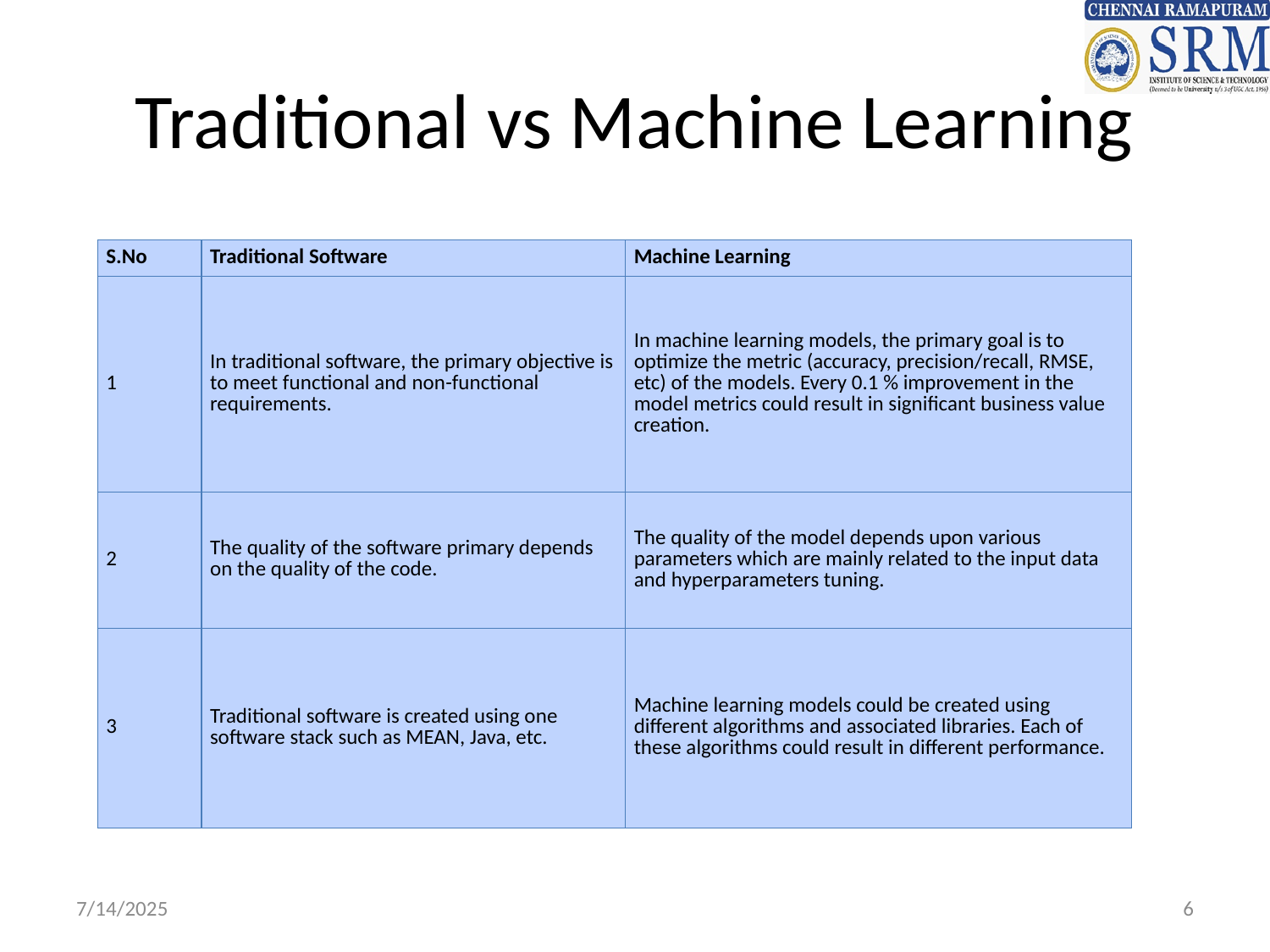

# Traditional vs Machine Learning
| S.No | Traditional Software | Machine Learning |
| --- | --- | --- |
| 1 | In traditional software, the primary objective is to meet functional and non-functional requirements. | In machine learning models, the primary goal is to optimize the metric (accuracy, precision/recall, RMSE, etc) of the models. Every 0.1 % improvement in the model metrics could result in significant business value creation. |
| 2 | The quality of the software primary depends on the quality of the code. | The quality of the model depends upon various parameters which are mainly related to the input data and hyperparameters tuning. |
| 3 | Traditional software is created using one software stack such as MEAN, Java, etc. | Machine learning models could be created using different algorithms and associated libraries. Each of these algorithms could result in different performance. |
7/14/2025
6